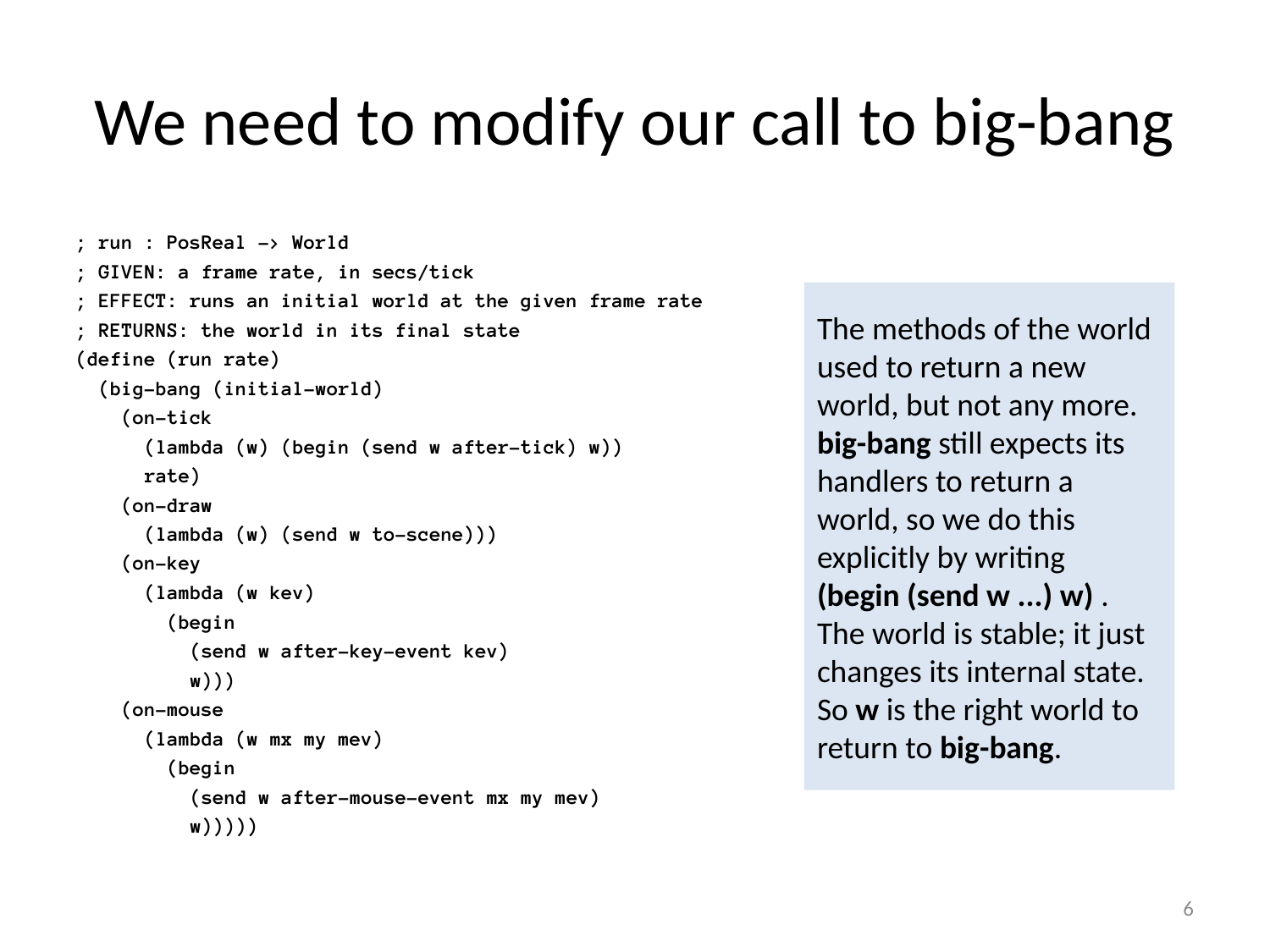

# We need to modify our call to big-bang
; run : PosReal -> World
; GIVEN: a frame rate, in secs/tick
; EFFECT: runs an initial world at the given frame rate
; RETURNS: the world in its final state
(define (run rate)
  (big-bang (initial-world)
    (on-tick
      (lambda (w) (begin (send w after-tick) w))
      rate)
    (on-draw
      (lambda (w) (send w to-scene)))
    (on-key
      (lambda (w kev)
        (begin
          (send w after-key-event kev)
          w)))
    (on-mouse
      (lambda (w mx my mev)
        (begin
          (send w after-mouse-event mx my mev)
          w)))))
The methods of the world used to return a new world, but not any more.  big-bang still expects its handlers to return a world, so we do this explicitly by writing
(begin (send w ...) w) . The world is stable; it just changes its internal state. So w is the right world to return to big-bang.
6